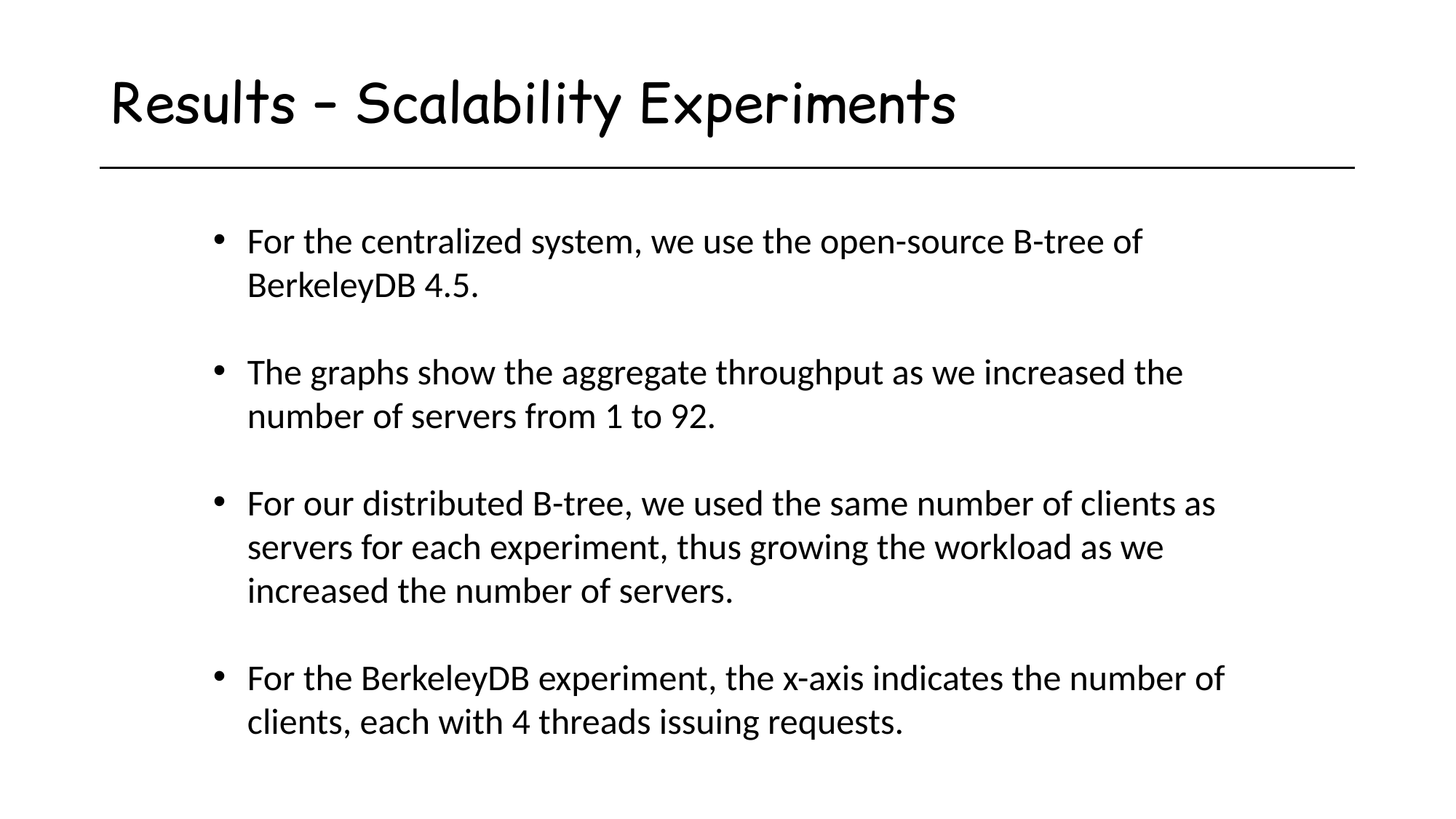

# Results – Scalability Experiments
For the centralized system, we use the open-source B-tree of BerkeleyDB 4.5.

The graphs show the aggregate throughput as we increased the number of servers from 1 to 92.

For our distributed B-tree, we used the same number of clients as servers for each experiment, thus growing the workload as we increased the number of servers.

For the BerkeleyDB experiment, the x-axis indicates the number of clients, each with 4 threads issuing requests.